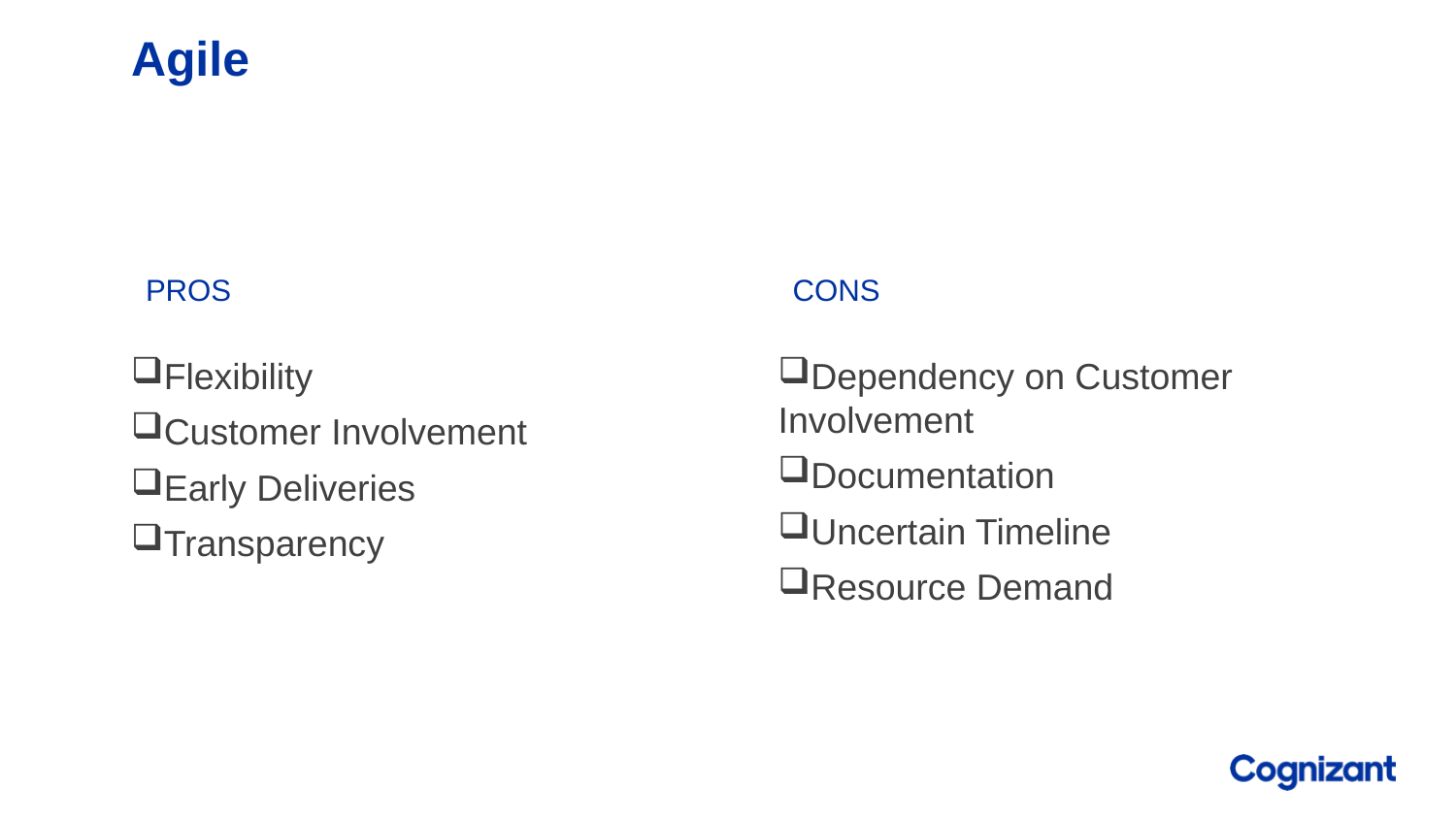

# Agile
Pros
Cons
Dependency on Customer Involvement
Documentation
Uncertain Timeline
Resource Demand
Flexibility
Customer Involvement
Early Deliveries
Transparency